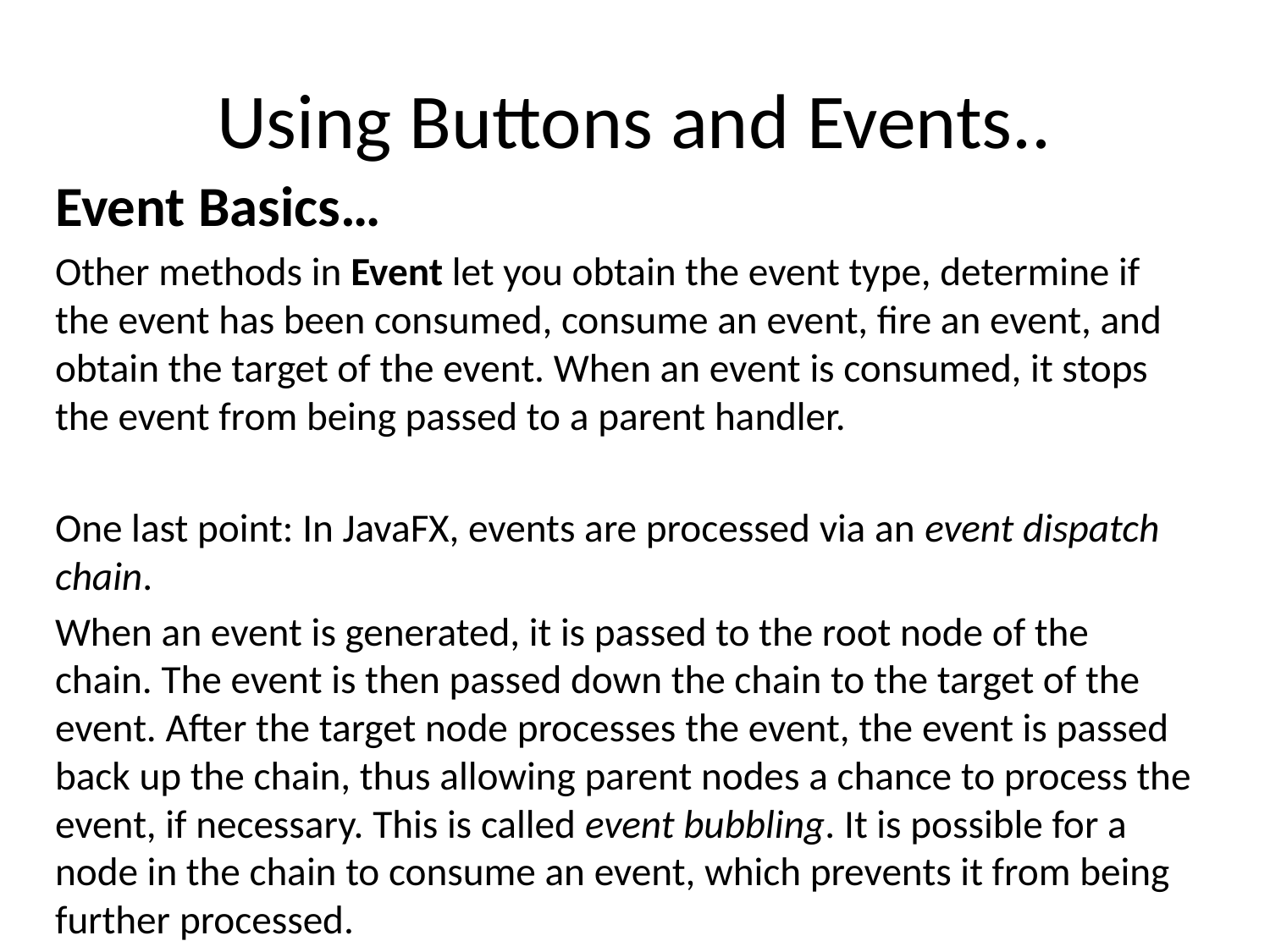

# Using Buttons and Events..
Event Basics…
Other methods in Event let you obtain the event type, determine if the event has been consumed, consume an event, fire an event, and obtain the target of the event. When an event is consumed, it stops the event from being passed to a parent handler.

One last point: In JavaFX, events are processed via an event dispatch chain.
When an event is generated, it is passed to the root node of the chain. The event is then passed down the chain to the target of the event. After the target node processes the event, the event is passed back up the chain, thus allowing parent nodes a chance to process the event, if necessary. This is called event bubbling. It is possible for a node in the chain to consume an event, which prevents it from being further processed.